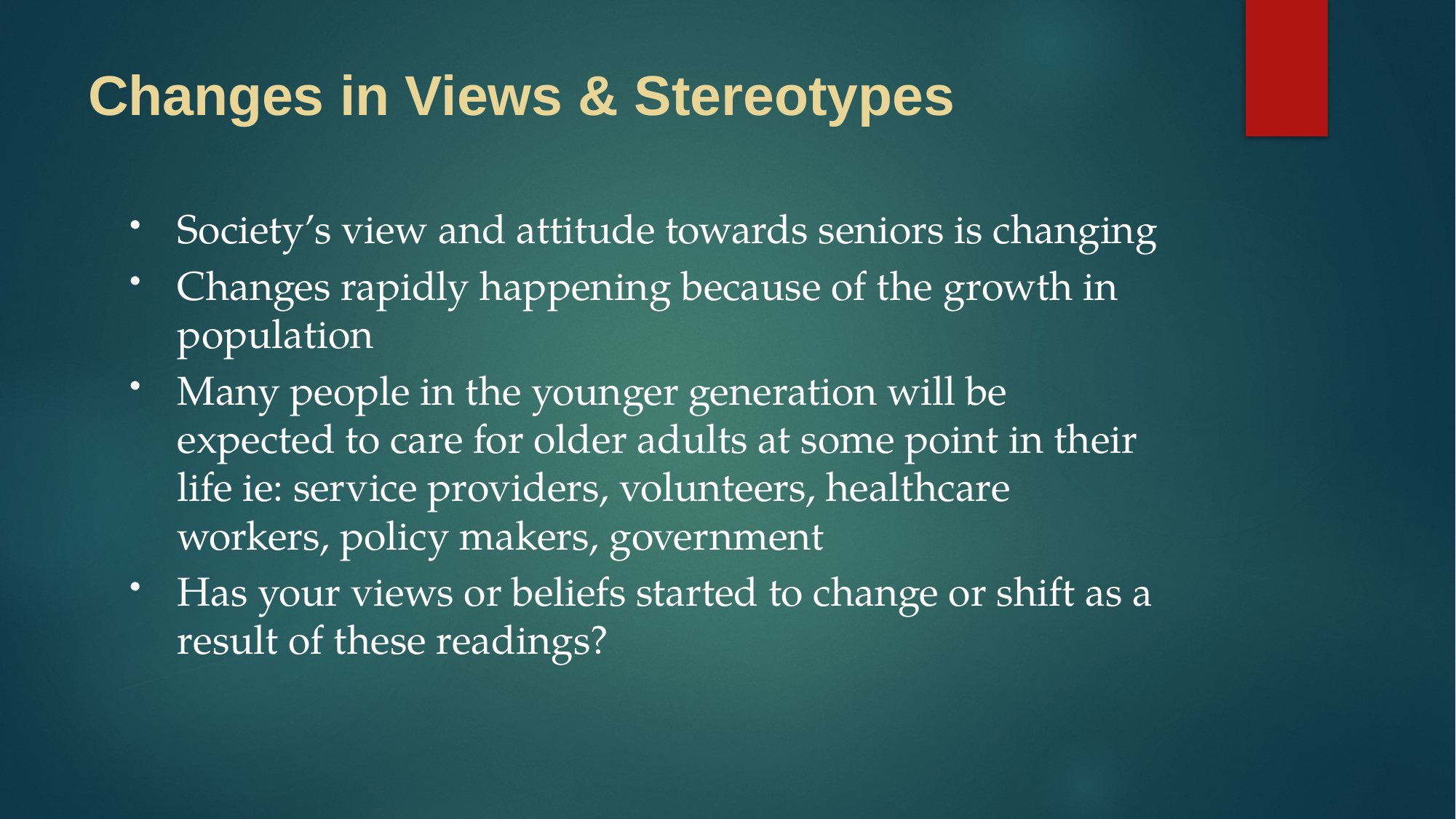

# Changes in Views & Stereotypes
Society’s view and attitude towards seniors is changing
Changes rapidly happening because of the growth in population
Many people in the younger generation will be expected to care for older adults at some point in their life ie: service providers, volunteers, healthcare  workers, policy makers, government
Has your views or beliefs started to change or shift as a result of these readings?